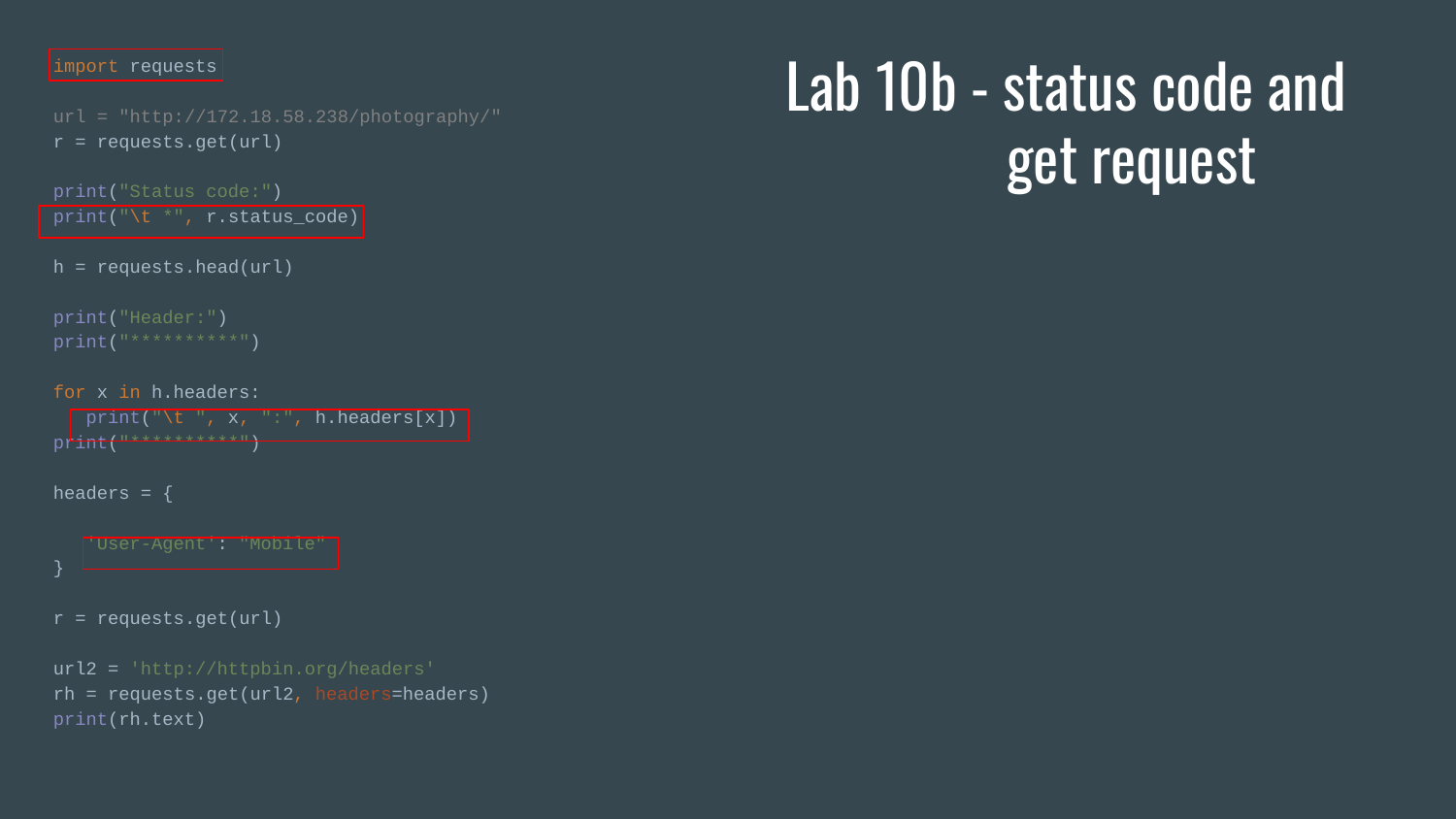

import requests

url = "http://172.18.58.238/photography/"
r = requests.get(url)

print("Status code:")
print("\t *", r.status_code)

h = requests.head(url)

print("Header:")
print("**********")

for x in h.headers:
   print("\t ", x, ":", h.headers[x])
print("**********")

headers = {

   'User-Agent': "Mobile"
}

r = requests.get(url)

url2 = 'http://httpbin.org/headers'
rh = requests.get(url2, headers=headers)
print(rh.text)

# Lab 10b - status code and
                get request